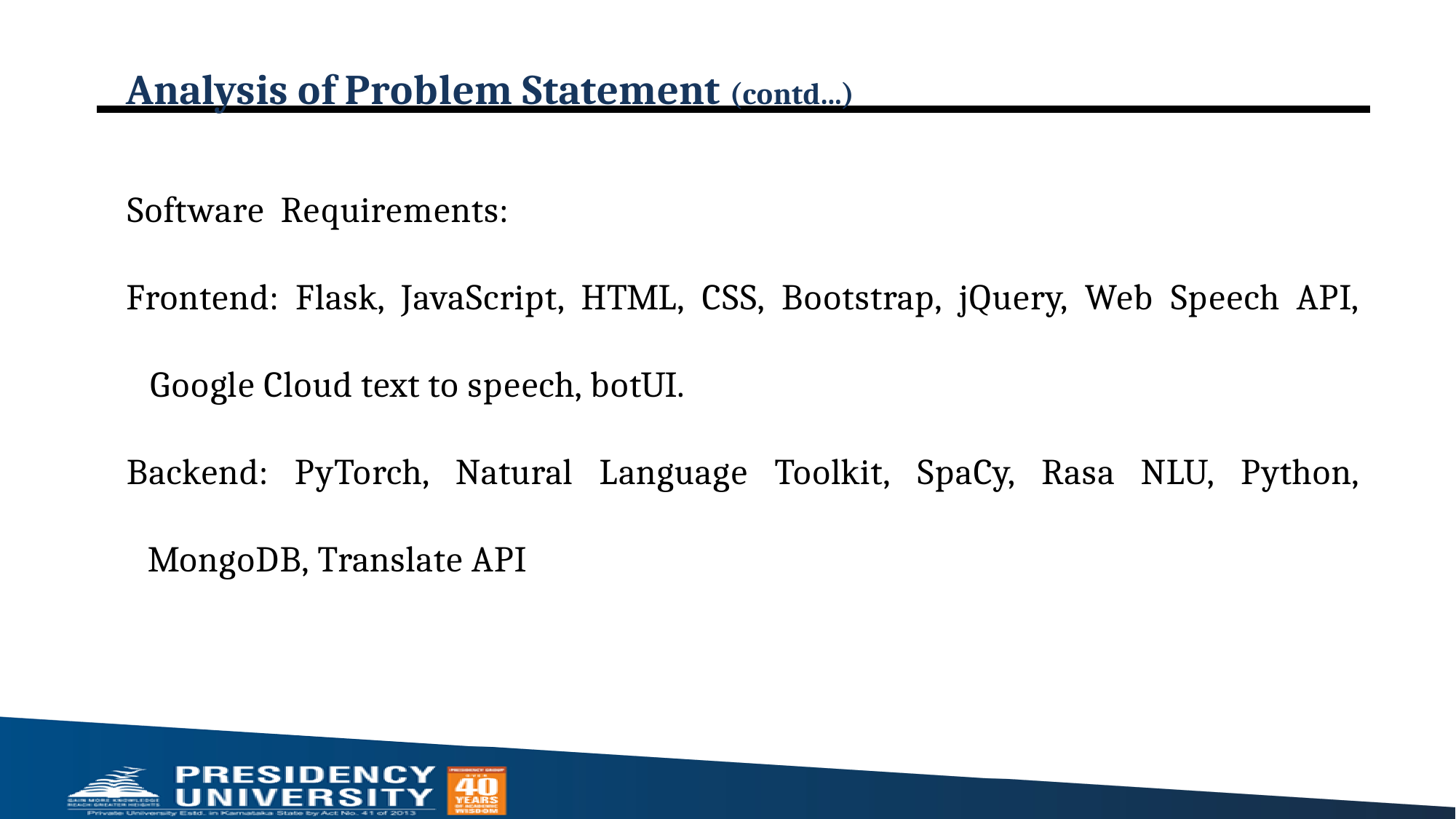

# Analysis of Problem Statement (contd...)
Software  Requirements:
Frontend: Flask, JavaScript, HTML, CSS, Bootstrap, jQuery, Web Speech API, Google Cloud text to speech, botUI.
Backend: PyTorch, Natural Language Toolkit, SpaCy, Rasa NLU, Python, MongoDB, Translate API